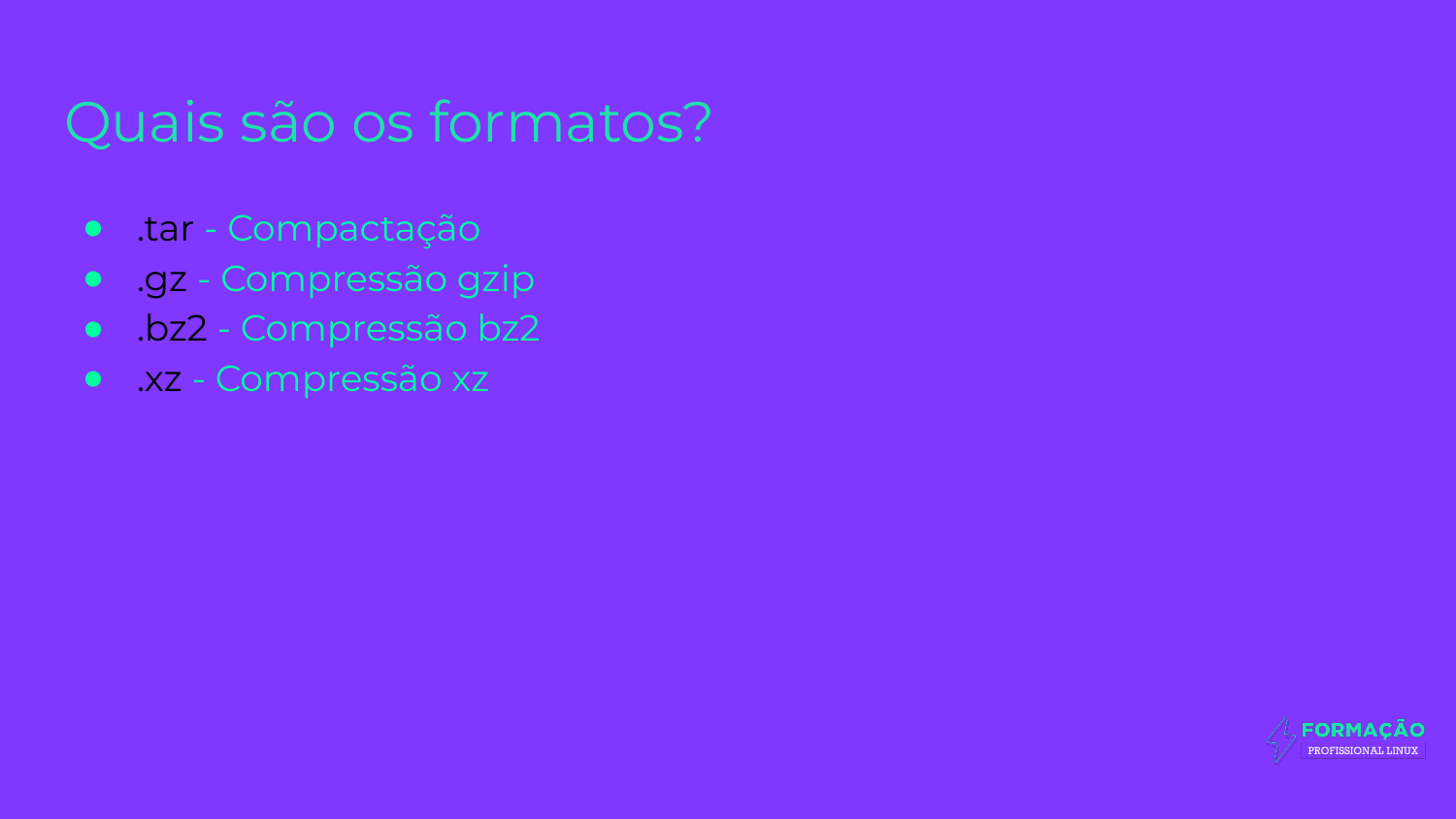

# Quais são os formatos?
.tar - Compactação
.gz - Compressão gzip
.bz2 - Compressão bz2
.xz - Compressão xz